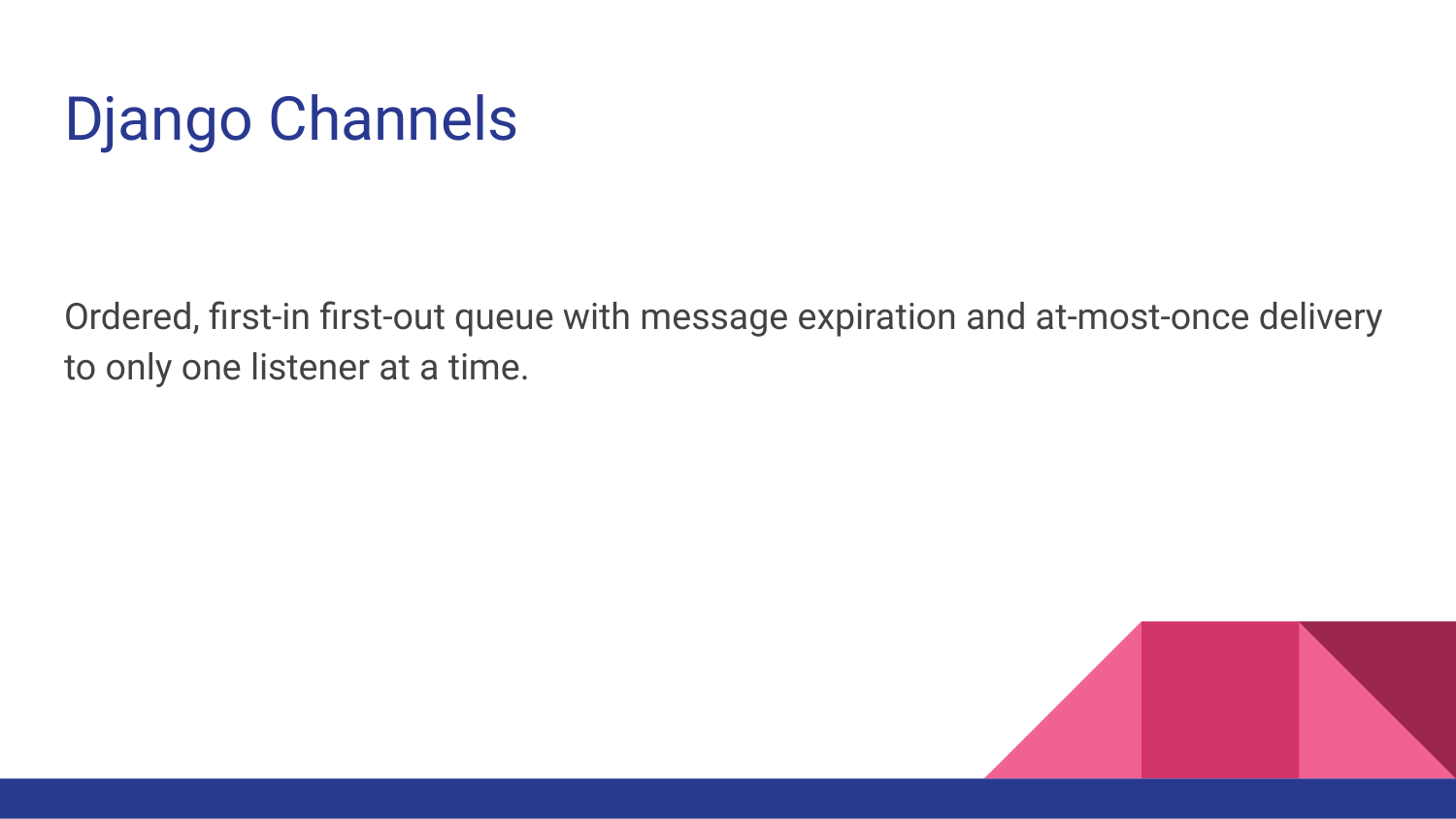

# Django Channels

Ordered, first-in first-out queue with message expiration and at-most-once delivery to only one listener at a time.